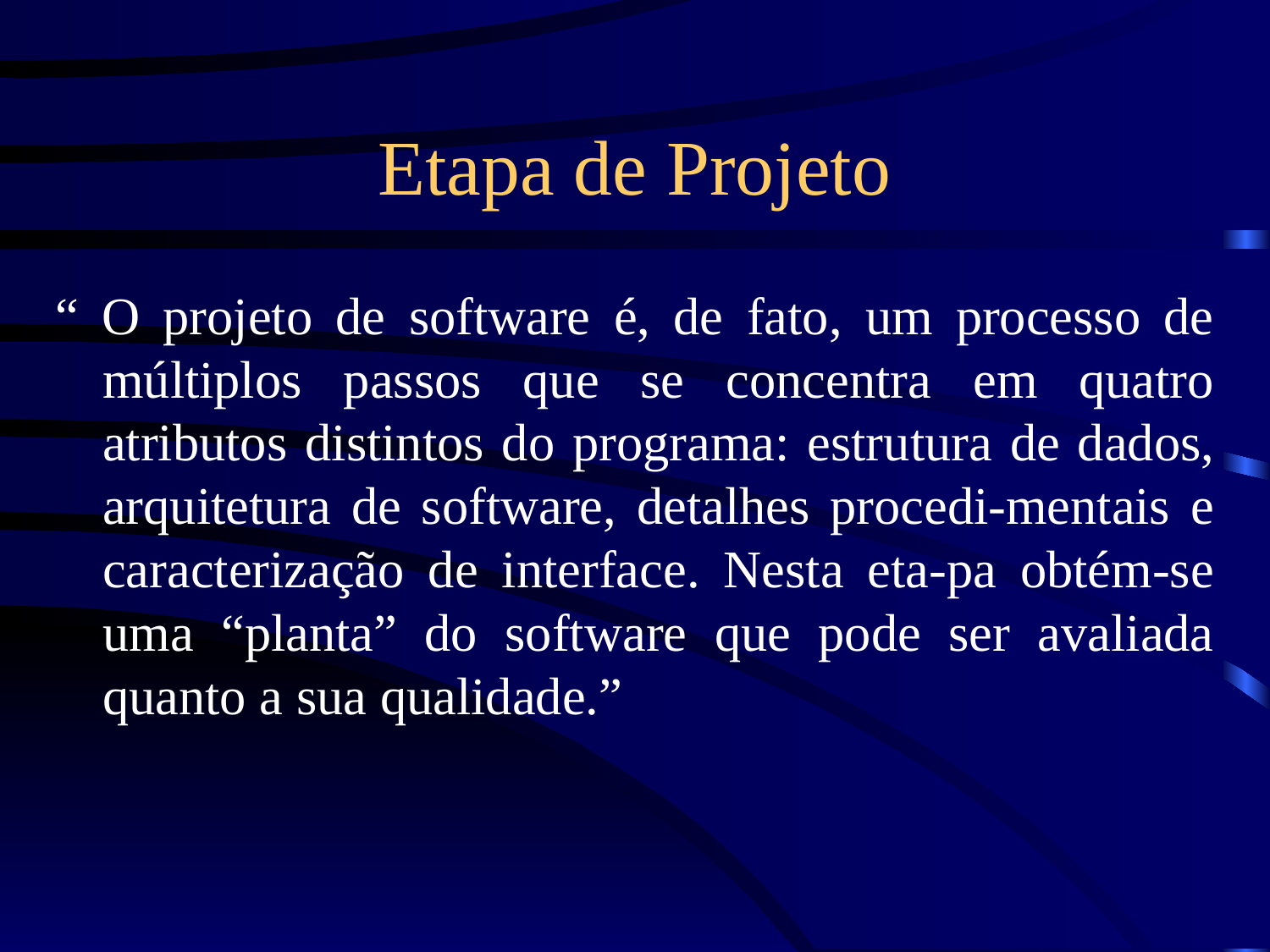

# Etapa de Projeto
“ O projeto de software é, de fato, um processo de múltiplos passos que se concentra em quatro atributos distintos do programa: estrutura de dados, arquitetura de software, detalhes procedi-mentais e caracterização de interface. Nesta eta-pa obtém-se uma “planta” do software que pode ser avaliada quanto a sua qualidade.”